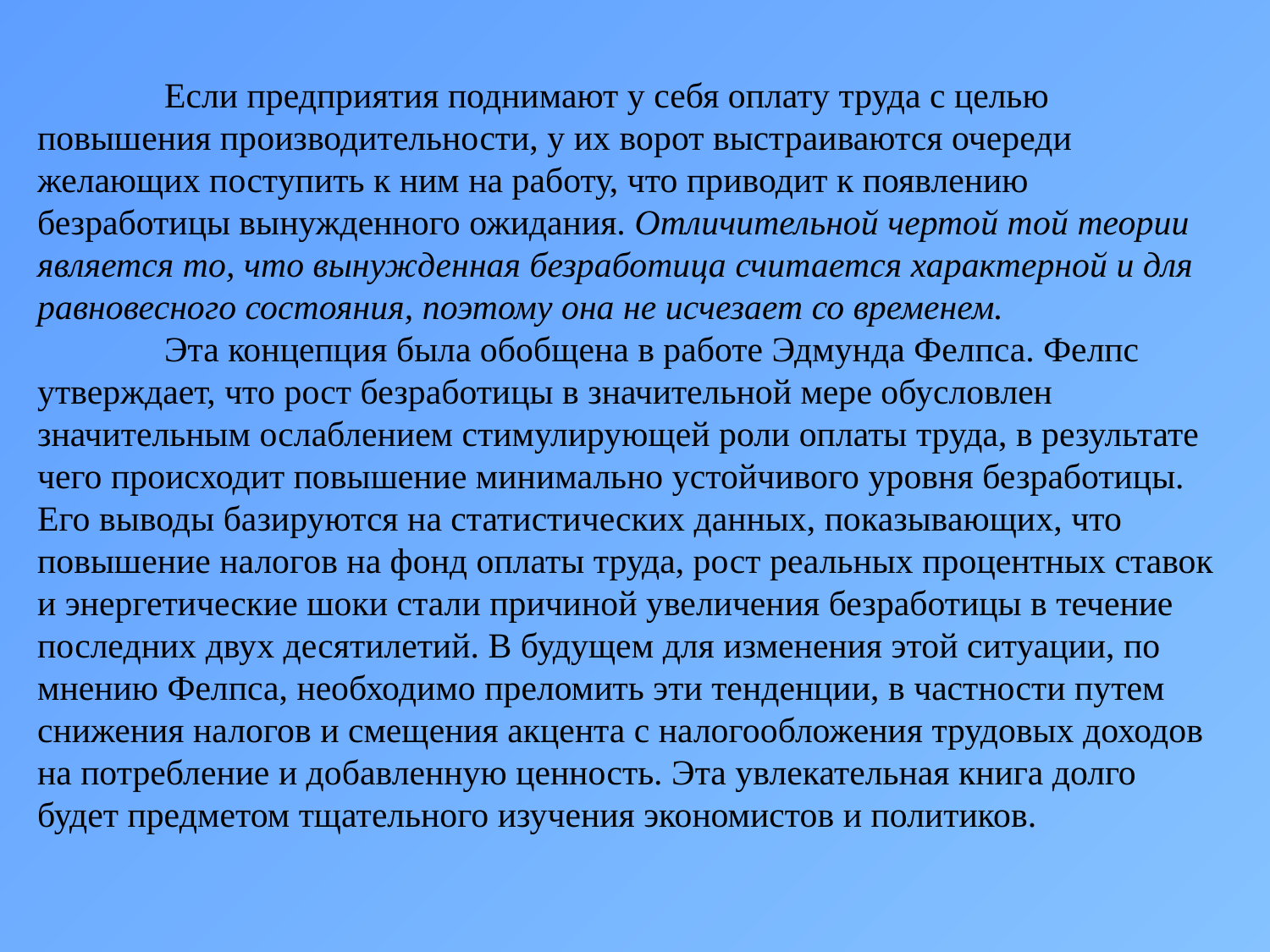

Если предприятия поднимают у себя оплату труда с целью повышения производительности, у их ворот выстраиваются очереди желающих поступить к ним на работу, что приводит к появлению безработицы вынужденного ожидания. Отличительной чертой той теории является то, что вынужденная безработица считается характерной и для равновесного состояния, поэтому она не исчезает со временем.
	Эта концепция была обобщена в работе Эдмунда Фелпса. Фелпс утверждает, что рост безработицы в значительной мере обусловлен значительным ослаблением стимулирующей роли оплаты труда, в результате чего происходит повышение минимально устойчивого уровня безработицы. Его выводы базируются на статистических данных, показывающих, что повышение налогов на фонд оплаты труда, рост реальных процентных ставок и энергетические шоки стали причиной увеличения безработицы в течение последних двух десятилетий. В будущем для изменения этой ситуации, по мнению Фелпса, необходимо преломить эти тенденции, в частности путем снижения налогов и смещения акцента с налогообложения трудовых доходов на потребление и добавленную ценность. Эта увлекательная книга долго будет предметом тщательного изучения экономистов и политиков.